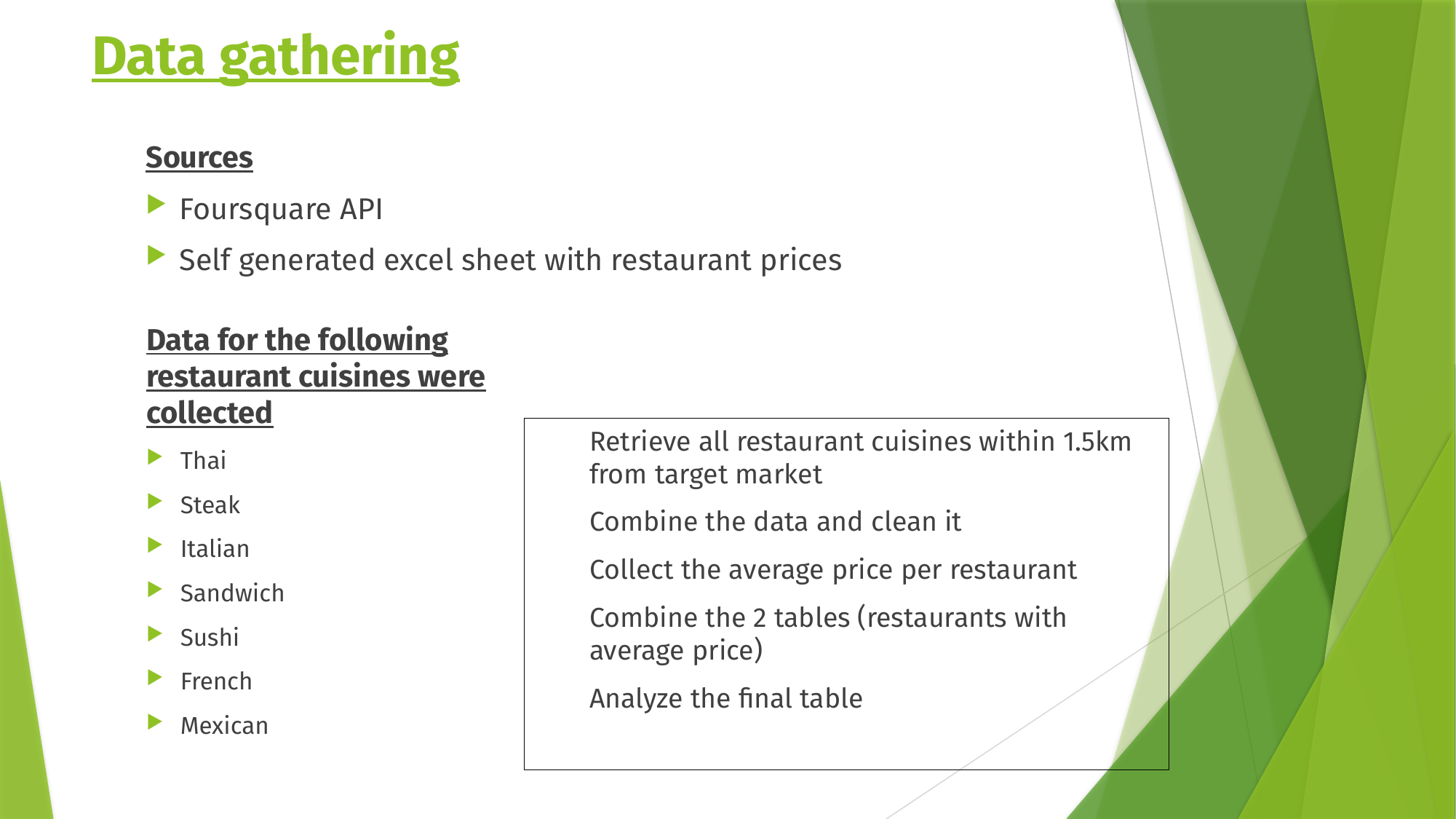

# Data gathering
Sources
Foursquare API
Self generated excel sheet with restaurant prices
Data for the following restaurant cuisines were collected
Thai
Steak
Italian
Sandwich
Sushi
French
Mexican
Retrieve all restaurant cuisines within 1.5km from target market
Combine the data and clean it
Collect the average price per restaurant
Combine the 2 tables (restaurants with average price)
Analyze the final table